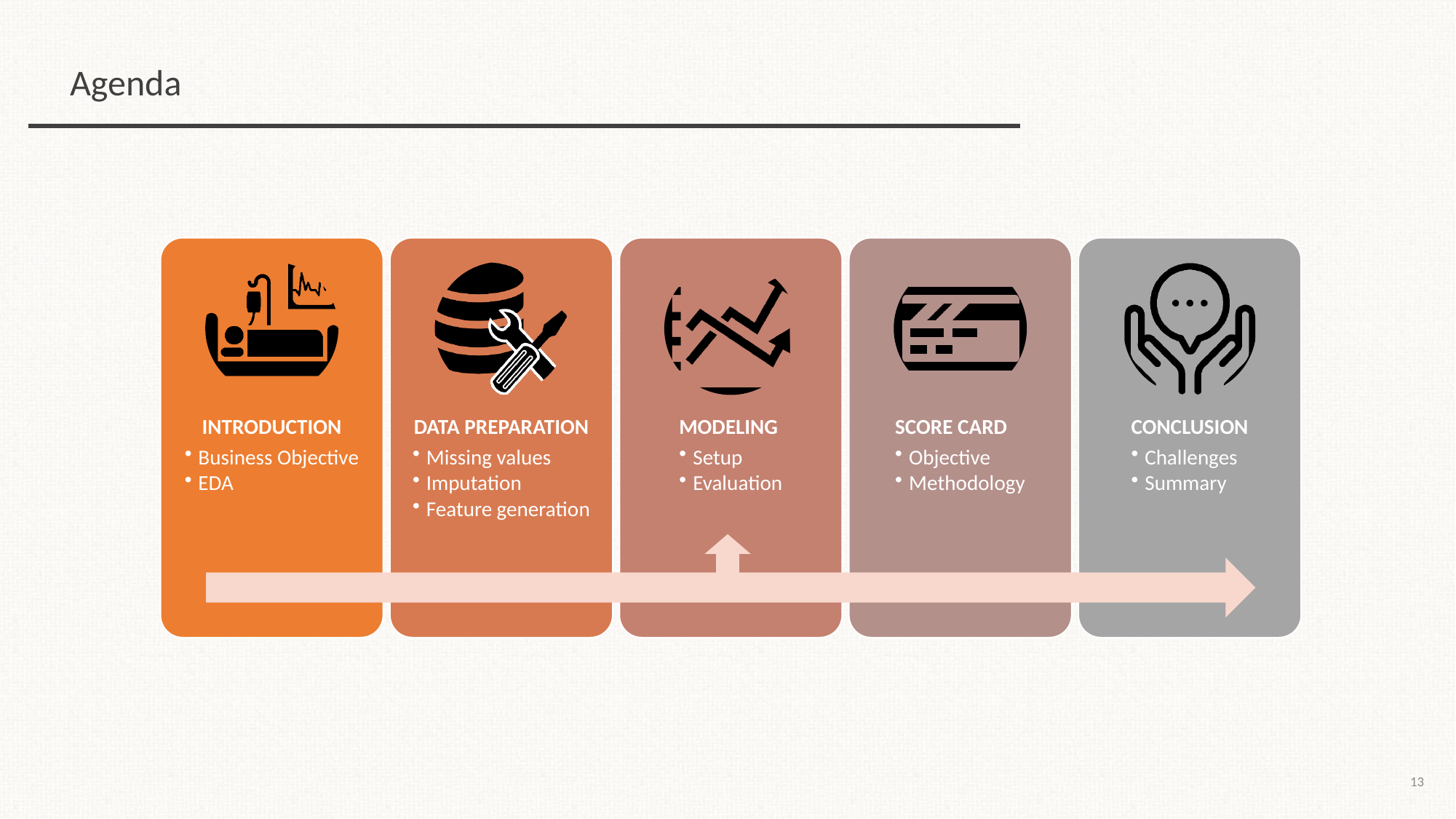

# Agenda
INTRODUCTION
Business Objective
EDA
DATA PREPARATION
Missing values
Imputation
Feature generation
MODELING
Setup
Evaluation
SCORE CARD
Objective
Methodology
CONCLUSION
Challenges
Summary

13